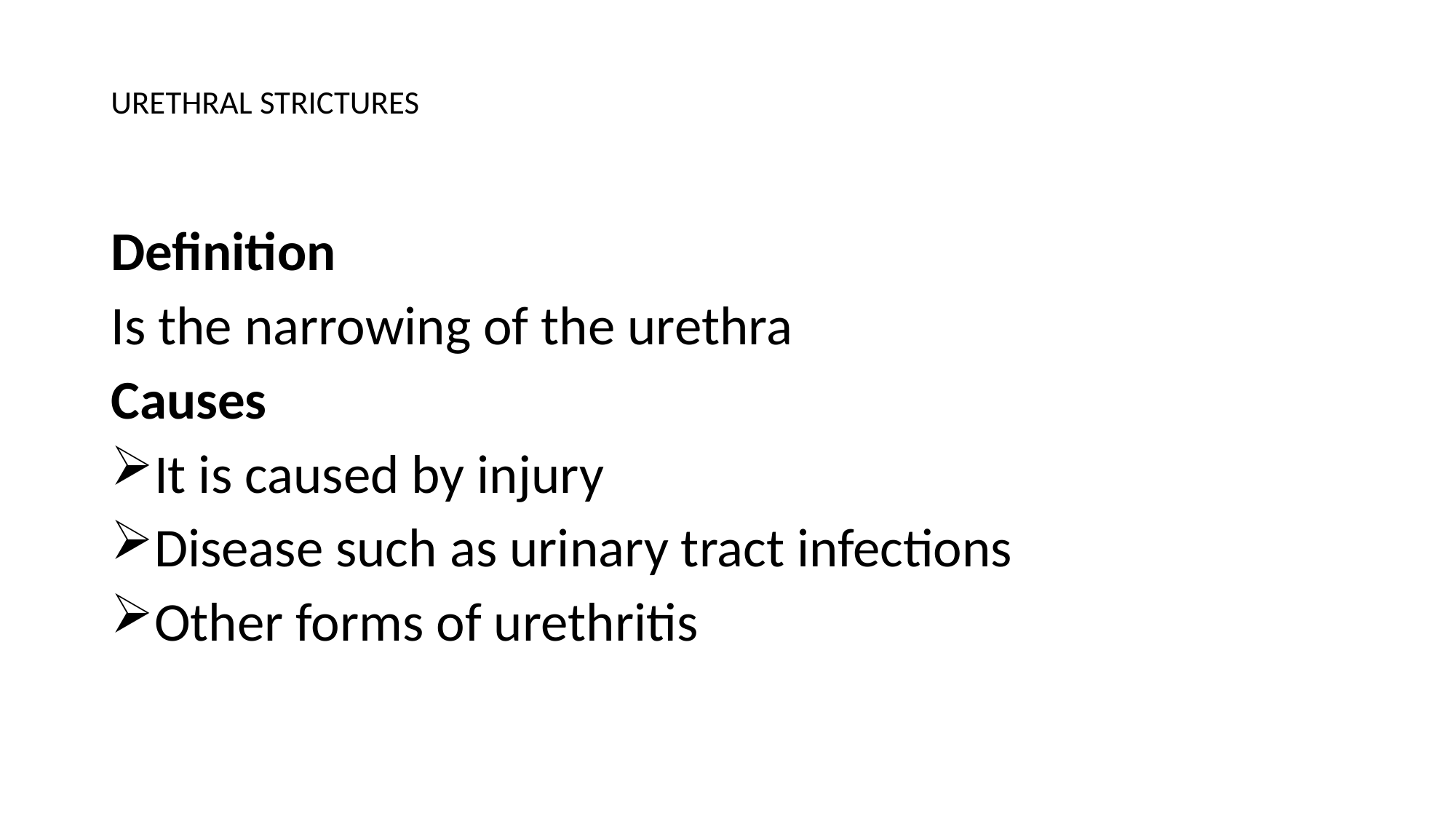

# URETHRAL STRICTURES
Definition
Is the narrowing of the urethra
Causes
It is caused by injury
Disease such as urinary tract infections
Other forms of urethritis